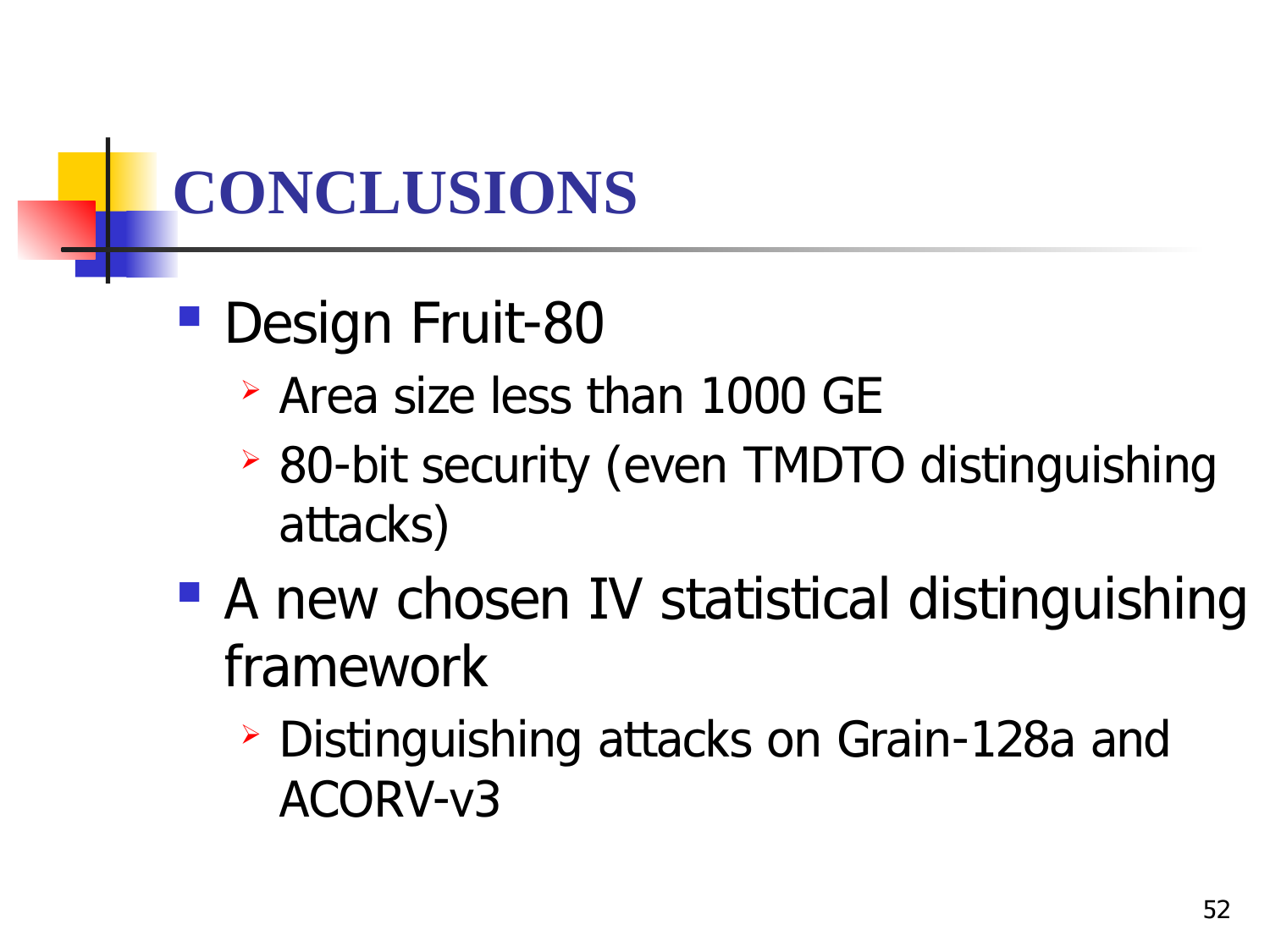

# Conclusions
Design Fruit-80
Area size less than 1000 GE
80-bit security (even TMDTO distinguishing attacks)
A new chosen IV statistical distinguishing framework
Distinguishing attacks on Grain-128a and ACORV-v3
52